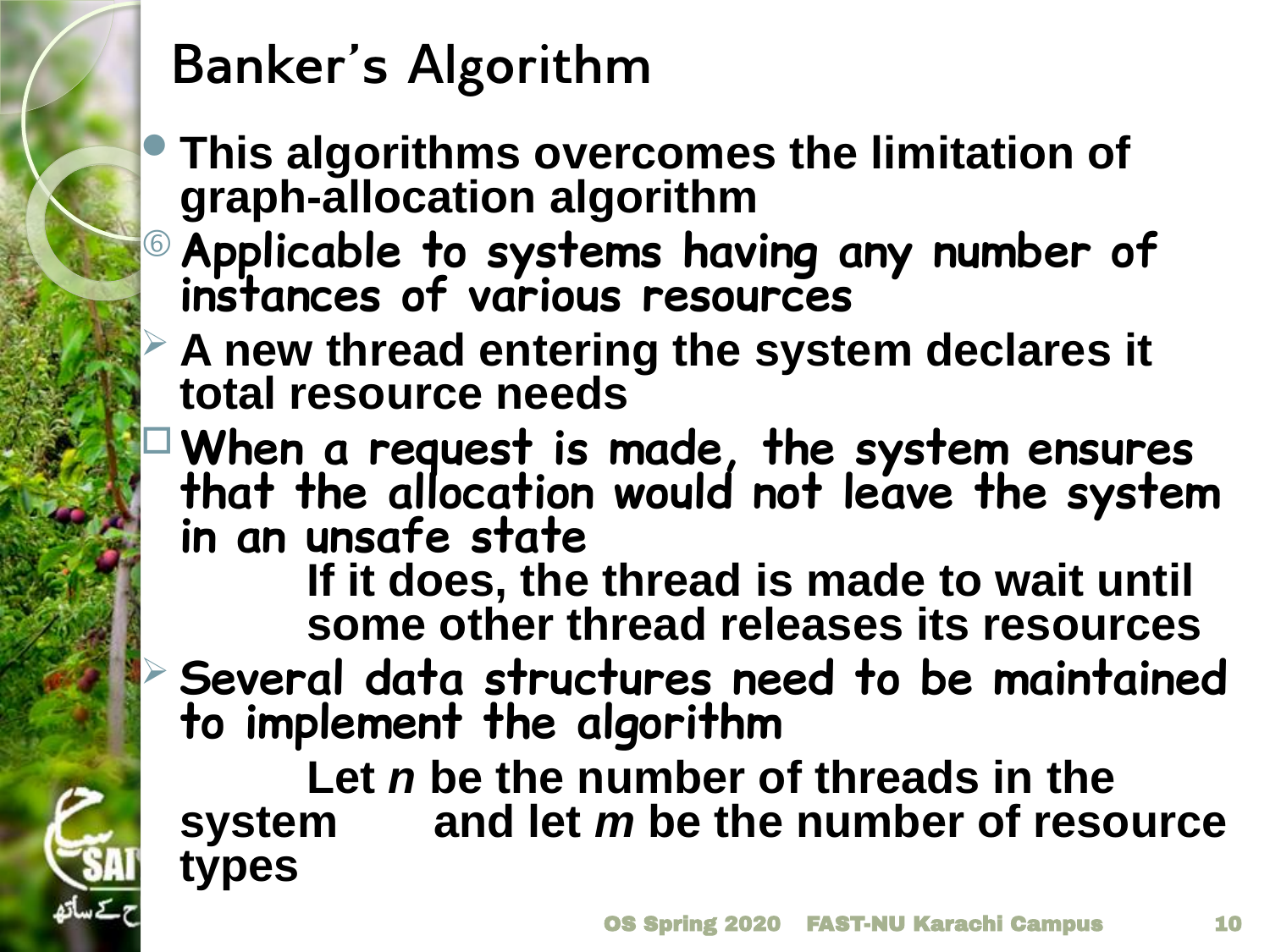

# Banker’s Algorithm
This algorithms overcomes the limitation of graph-allocation algorithm
Applicable to systems having any number of instances of various resources
A new thread entering the system declares it total resource needs
When a request is made, the system ensures that the allocation would not leave the system in an unsafe state
		If it does, the thread is made to wait until 	some other thread releases its resources
Several data structures need to be maintained to implement the algorithm
		Let n be the number of threads in the system 	and let m be the number of resource types
OS Spring 2020
FAST-NU Karachi Campus
10